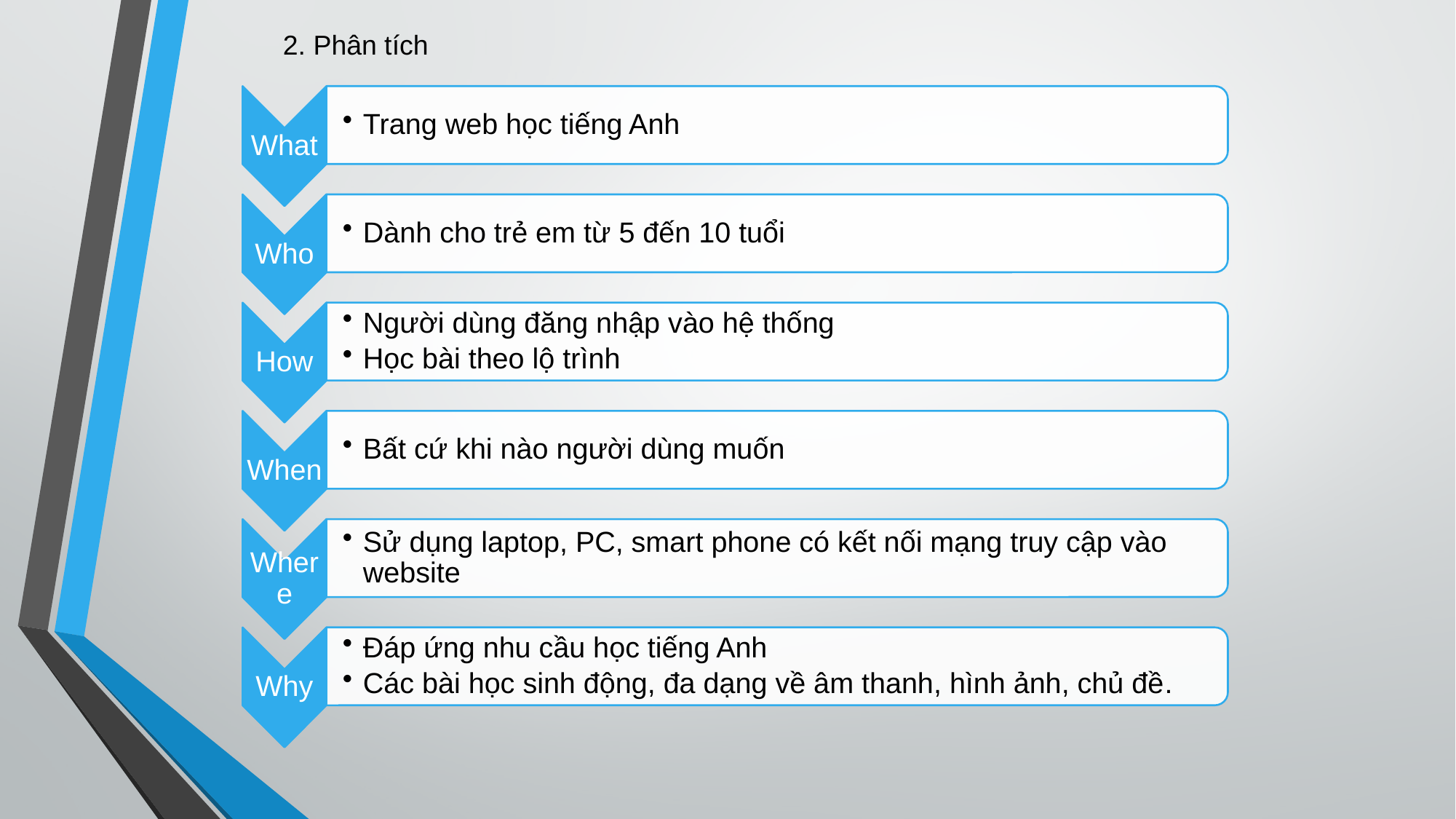

2. Phân tích
What
Trang web học tiếng Anh
Who
Dành cho trẻ em từ 5 đến 10 tuổi
How
Người dùng đăng nhập vào hệ thống
Học bài theo lộ trình
When
Bất cứ khi nào người dùng muốn
Where
Sử dụng laptop, PC, smart phone có kết nối mạng truy cập vào website
Why
Đáp ứng nhu cầu học tiếng Anh
Các bài học sinh động, đa dạng về âm thanh, hình ảnh, chủ đề.